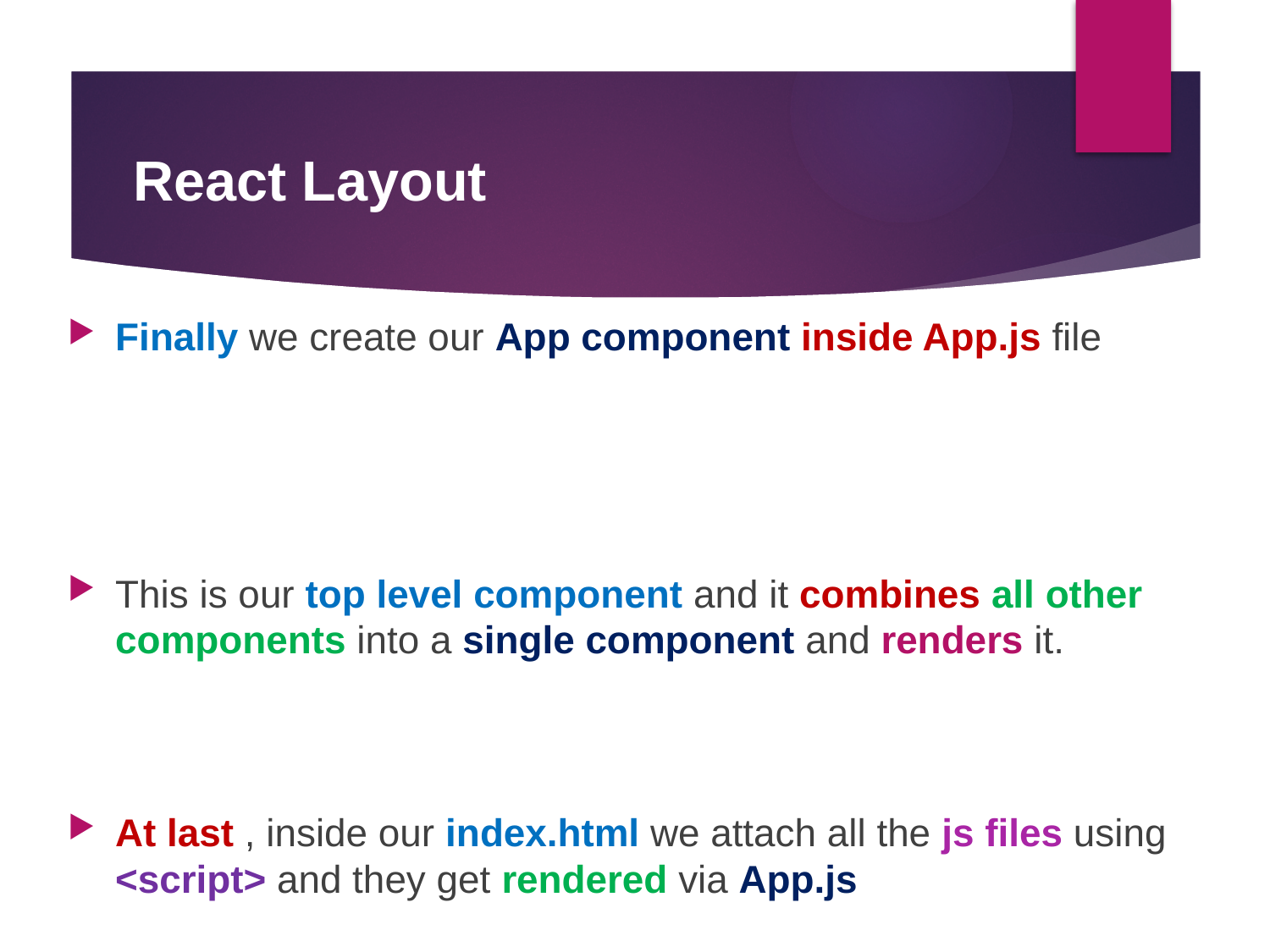

# React Layout
Finally we create our App component inside App.js file

This is our top level component and it combines all other components into a single component and renders it.

At last , inside our index.html we attach all the js files using <script> and they get rendered via App.js